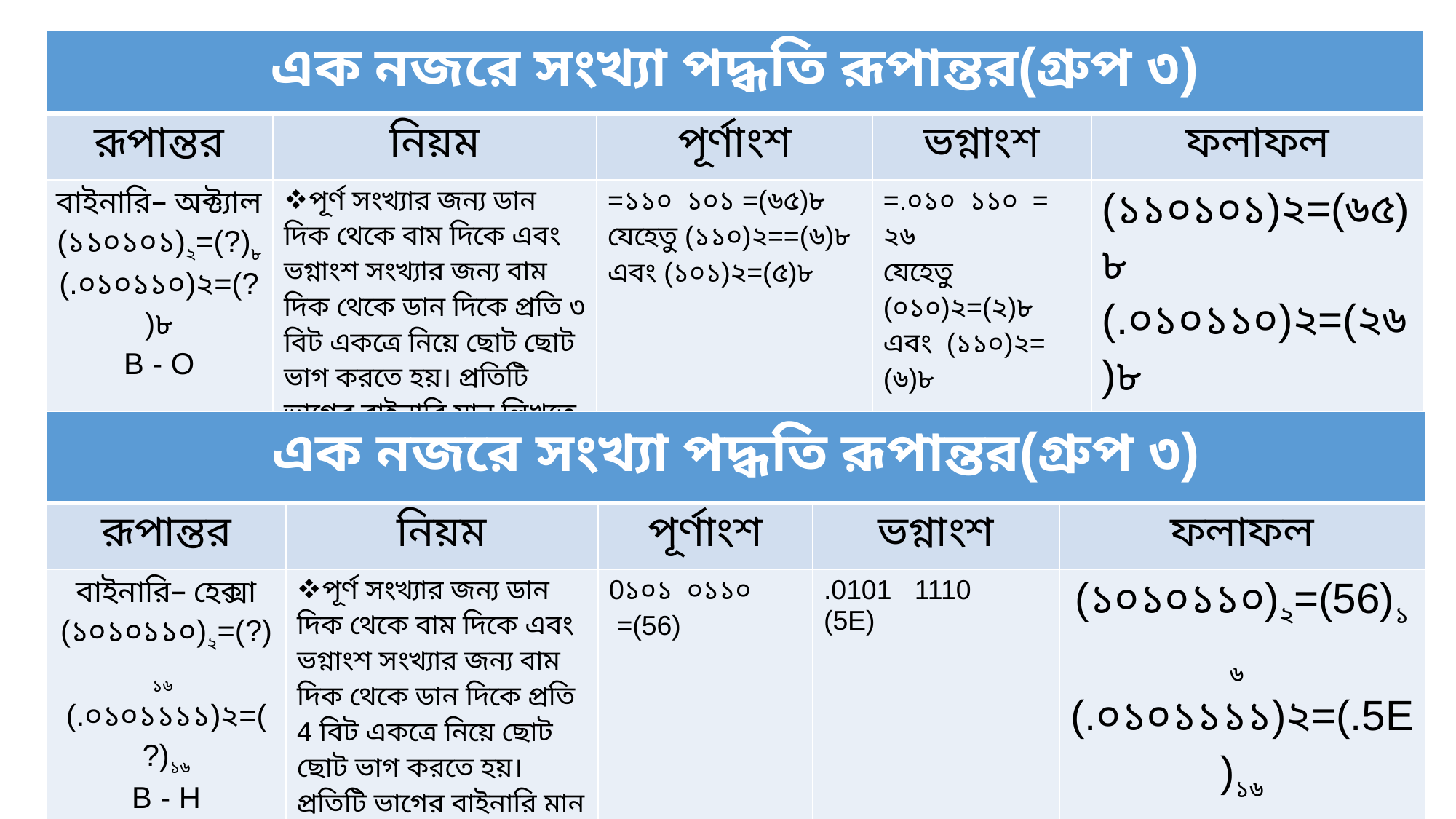

| এক নজরে সংখ্যা পদ্ধতি রূপান্তর(গ্রুপ ৩) |  |  |  |  |
| --- | --- | --- | --- | --- |
| রূপান্তর | নিয়ম | পূর্ণাংশ | ভগ্নাংশ | ফলাফল |
| বাইনারি– অক্ট্যাল (১১০১০১)২=(?)৮ (.০১০১১০)২=(?)৮ B - O | পূর্ণ সংখ্যার জন্য ডান দিক থেকে বাম দিকে এবং ভগ্নাংশ সংখ্যার জন্য বাম দিক থেকে ডান দিকে প্রতি ৩ বিট একত্রে নিয়ে ছোট ছোট ভাগ করতে হয়। প্রতিটি ভাগের বাইনারি মান লিখতে হয়। | =১১০ ১০১ =(৬৫)৮ যেহেতু (১১০)২==(৬)৮ এবং (১০১)২=(৫)৮ | =.০১০ ১১০ = ২৬ যেহেতু (০১০)২=(২)৮ এবং (১১০)২= (৬)৮ | (১১০১০১)২=(৬৫)৮ (.০১০১১০)২=(২৬)৮ |
| এক নজরে সংখ্যা পদ্ধতি রূপান্তর(গ্রুপ ৩) |  |  |  |  |
| --- | --- | --- | --- | --- |
| রূপান্তর | নিয়ম | পূর্ণাংশ | ভগ্নাংশ | ফলাফল |
| বাইনারি– হেক্সা (১০১০১১০)২=(?)১৬ (.০১০১১১১)২=(?)১৬ B - H | পূর্ণ সংখ্যার জন্য ডান দিক থেকে বাম দিকে এবং ভগ্নাংশ সংখ্যার জন্য বাম দিক থেকে ডান দিকে প্রতি 4 বিট একত্রে নিয়ে ছোট ছোট ভাগ করতে হয়। প্রতিটি ভাগের বাইনারি মান লিখতে হয়। | 0১০১ ০১১০ =(56) | .0101 1110 (5E) | (১০১০১১০)২=(56)১৬ (.০১০১১১১)২=(.5E)১৬ |